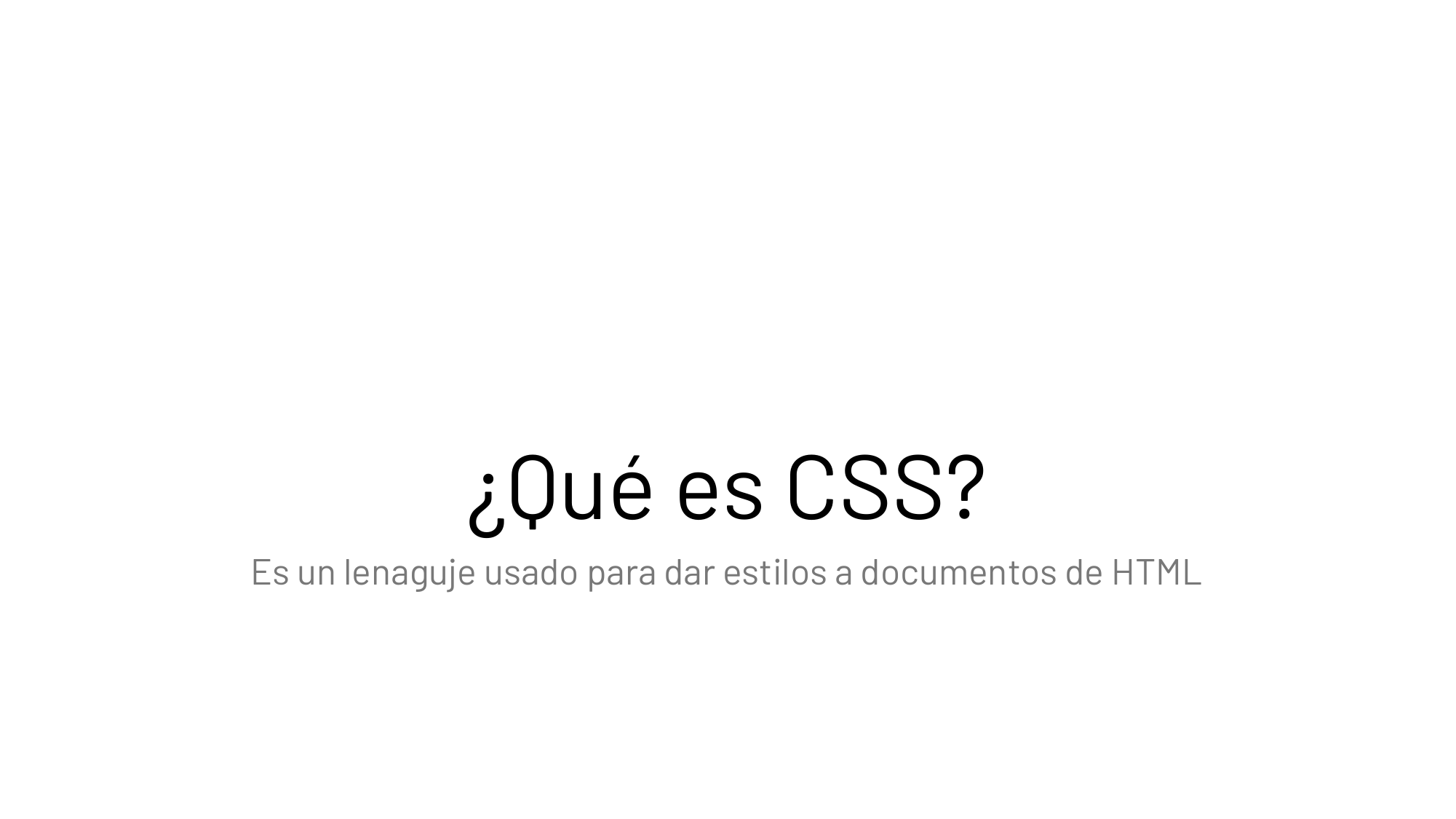

# ¿Qué es CSS?
Es un lenaguje usado para dar estilos a documentos de HTML